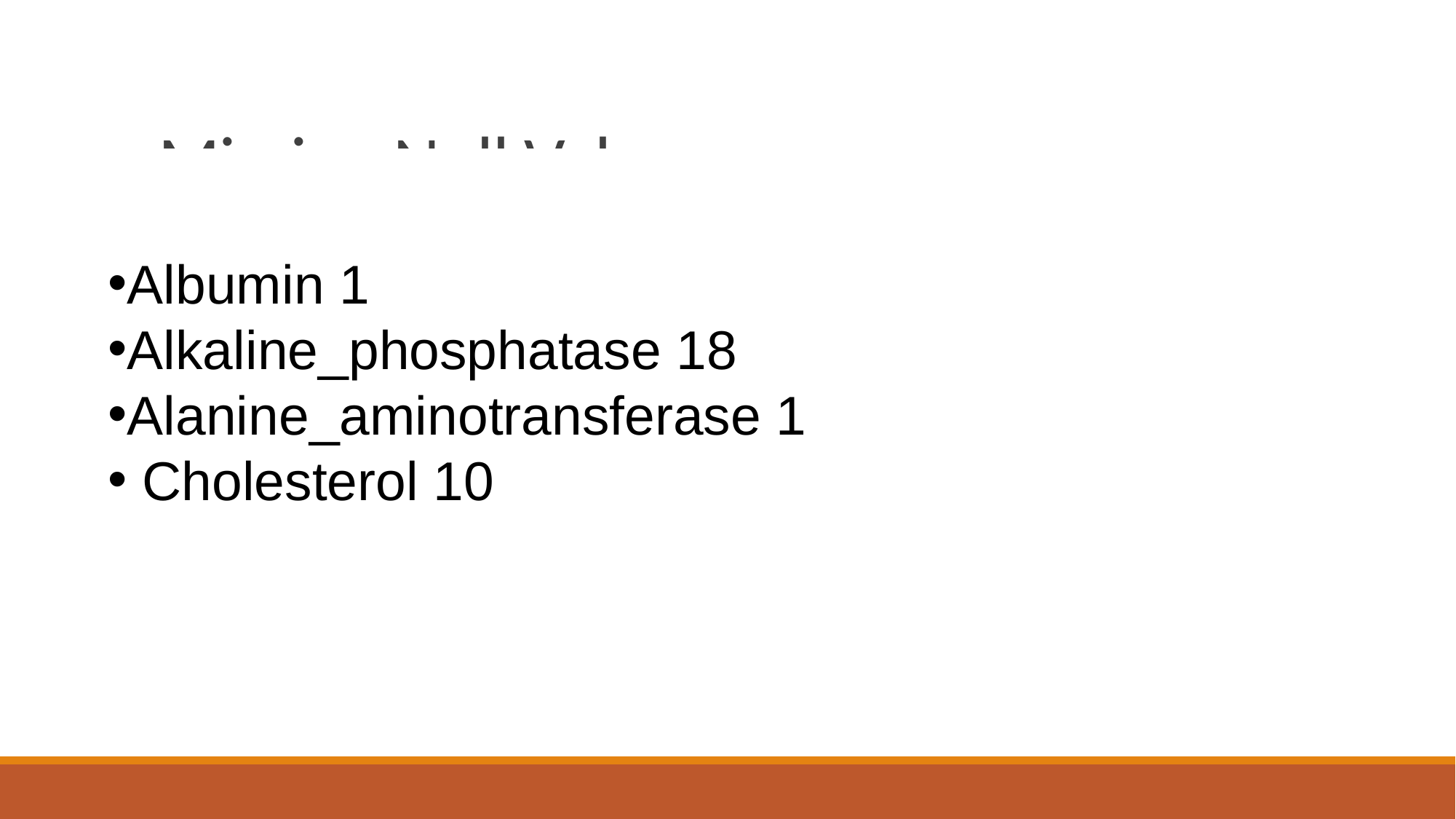

# Missing Null Values
Albumin 1
Alkaline_phosphatase 18
Alanine_aminotransferase 1
 Cholesterol 10